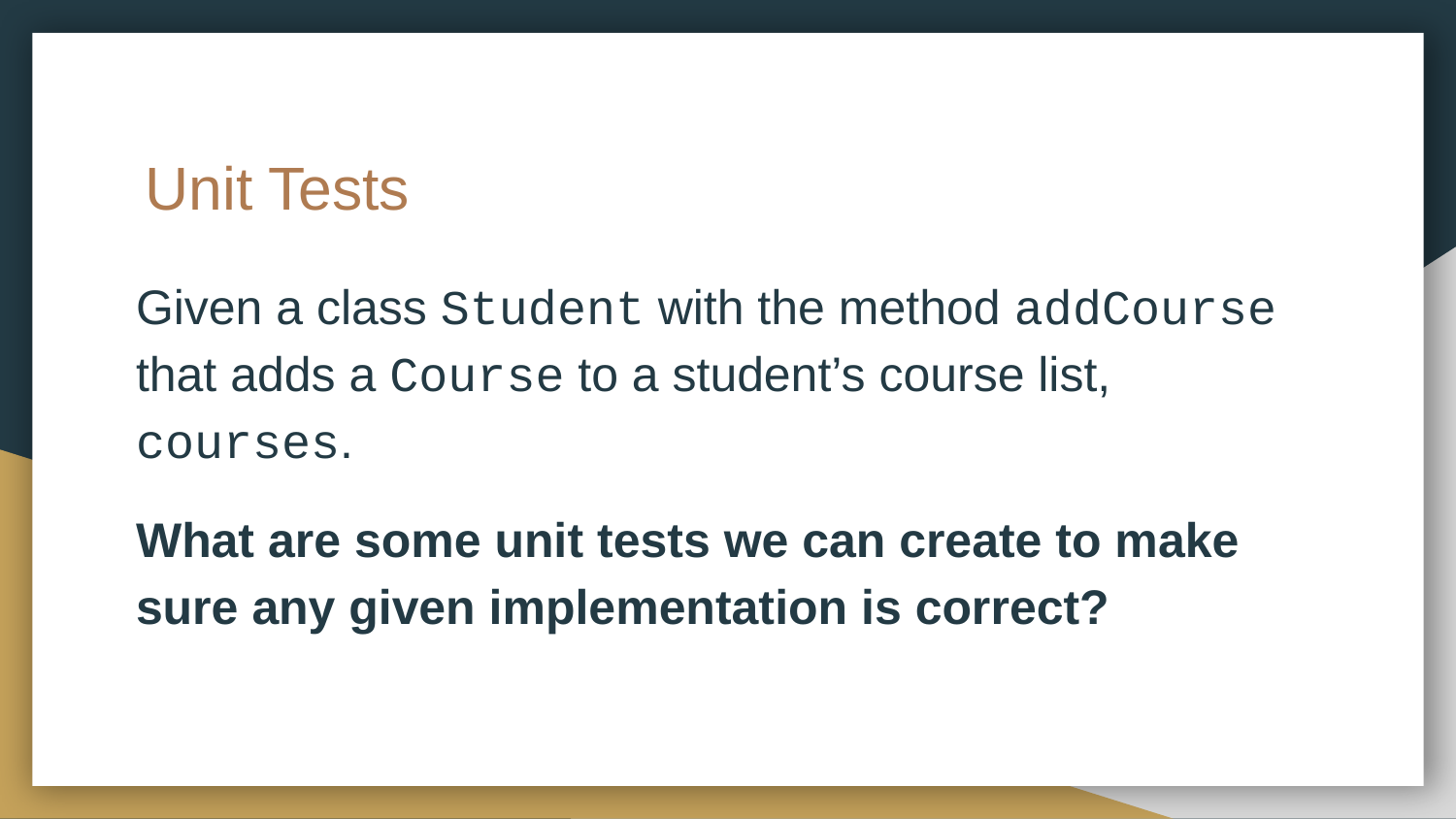

# Unit Tests
Given a class Student with the method addCourse that adds a Course to a student’s course list, courses.
What are some unit tests we can create to make sure any given implementation is correct?